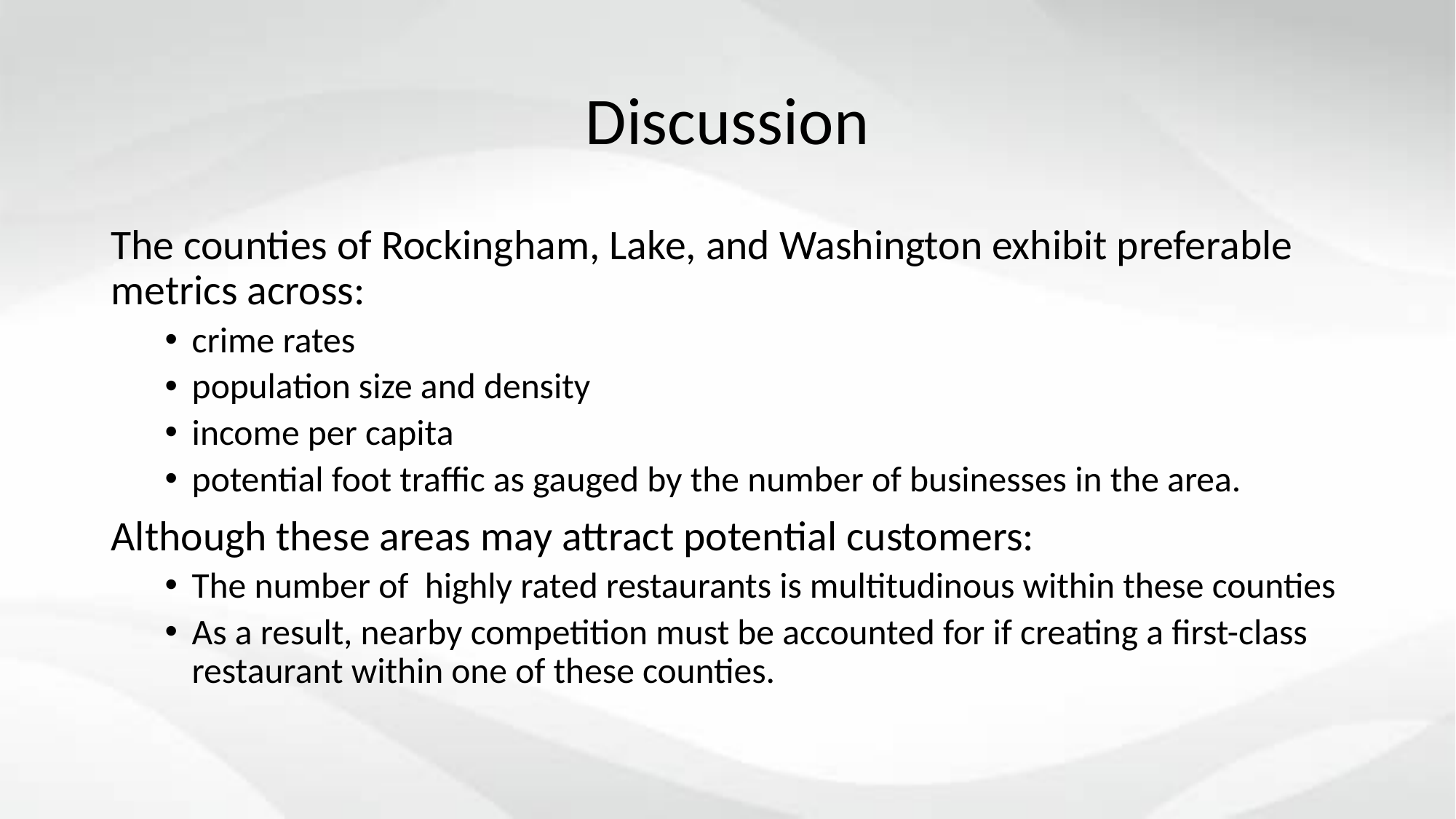

# Discussion
The counties of Rockingham, Lake, and Washington exhibit preferable metrics across:
crime rates
population size and density
income per capita
potential foot traffic as gauged by the number of businesses in the area.
Although these areas may attract potential customers:
The number of  highly rated restaurants is multitudinous within these counties
As a result, nearby competition must be accounted for if creating a first-class restaurant within one of these counties.